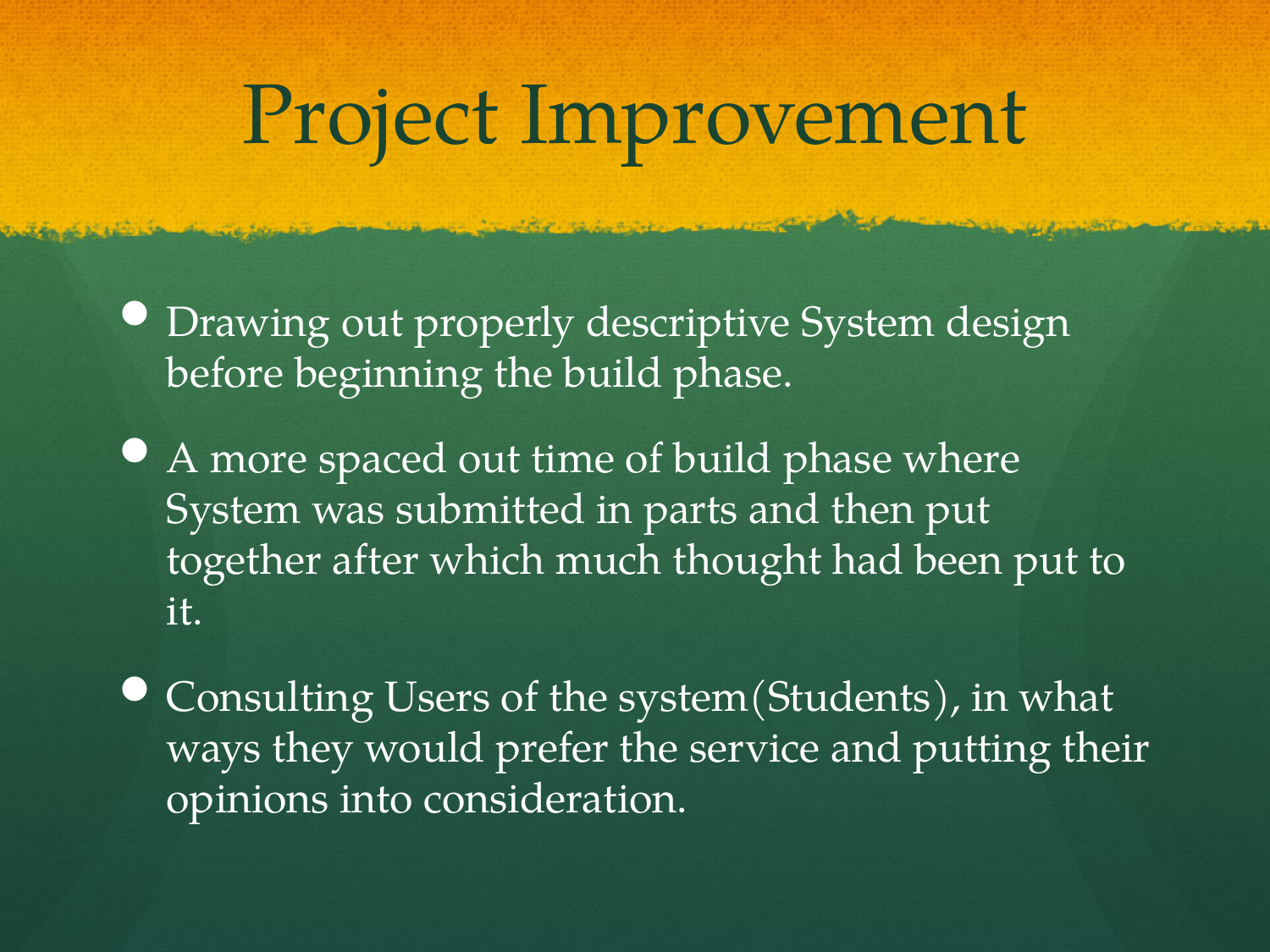

# Project Improvement
Drawing out properly descriptive System design before beginning the build phase.
A more spaced out time of build phase where System was submitted in parts and then put together after which much thought had been put to it.
Consulting Users of the system(Students), in what ways they would prefer the service and putting their opinions into consideration.